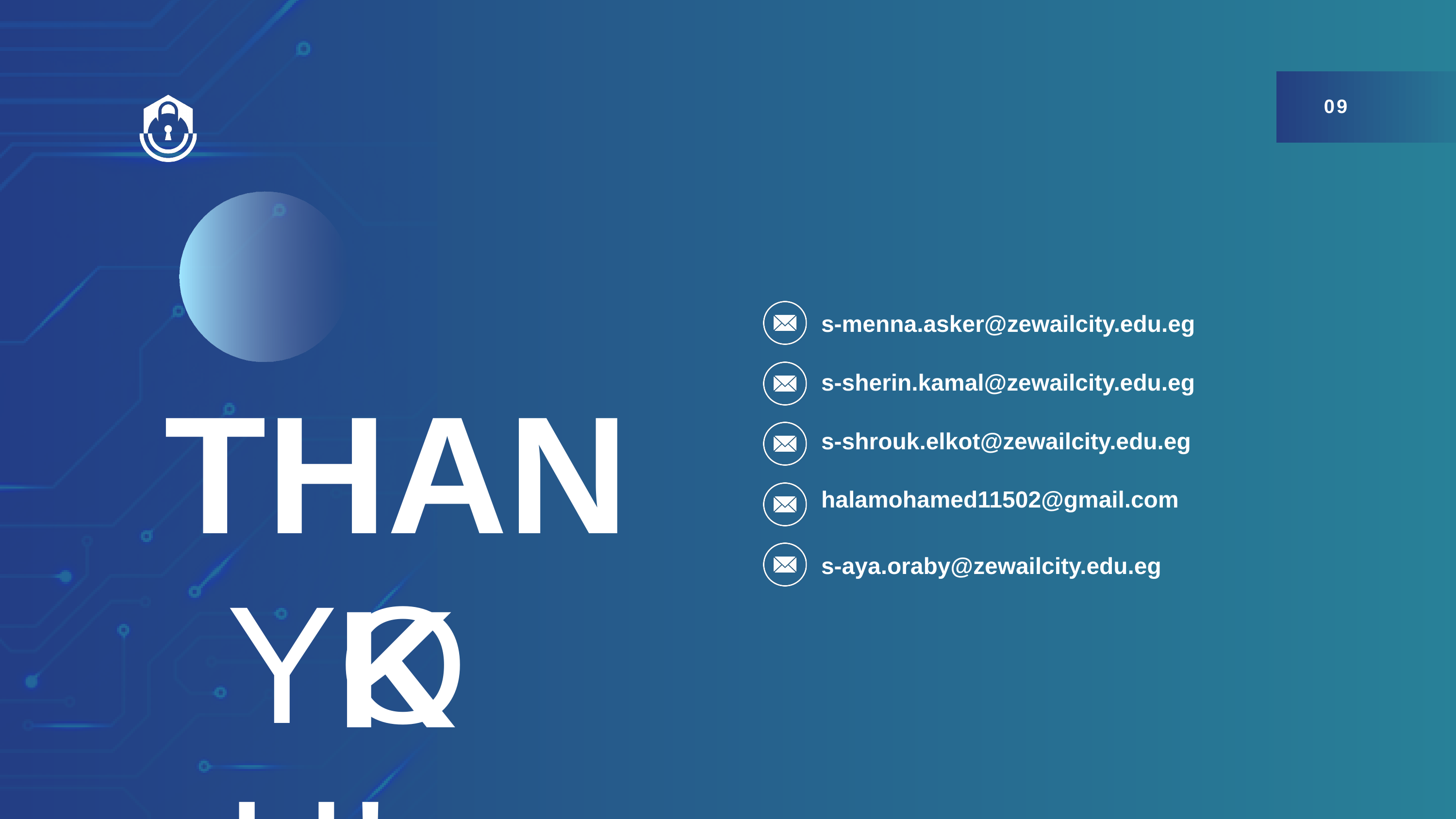

09

s-menna.asker@zewailcity.edu.eg

s-sherin.kamal@zewailcity.edu.eg
THANK

s-shrouk.elkot@zewailcity.edu.eg

halamohamed11502@gmail.com

s-aya.oraby@zewailcity.edu.eg
YOU!